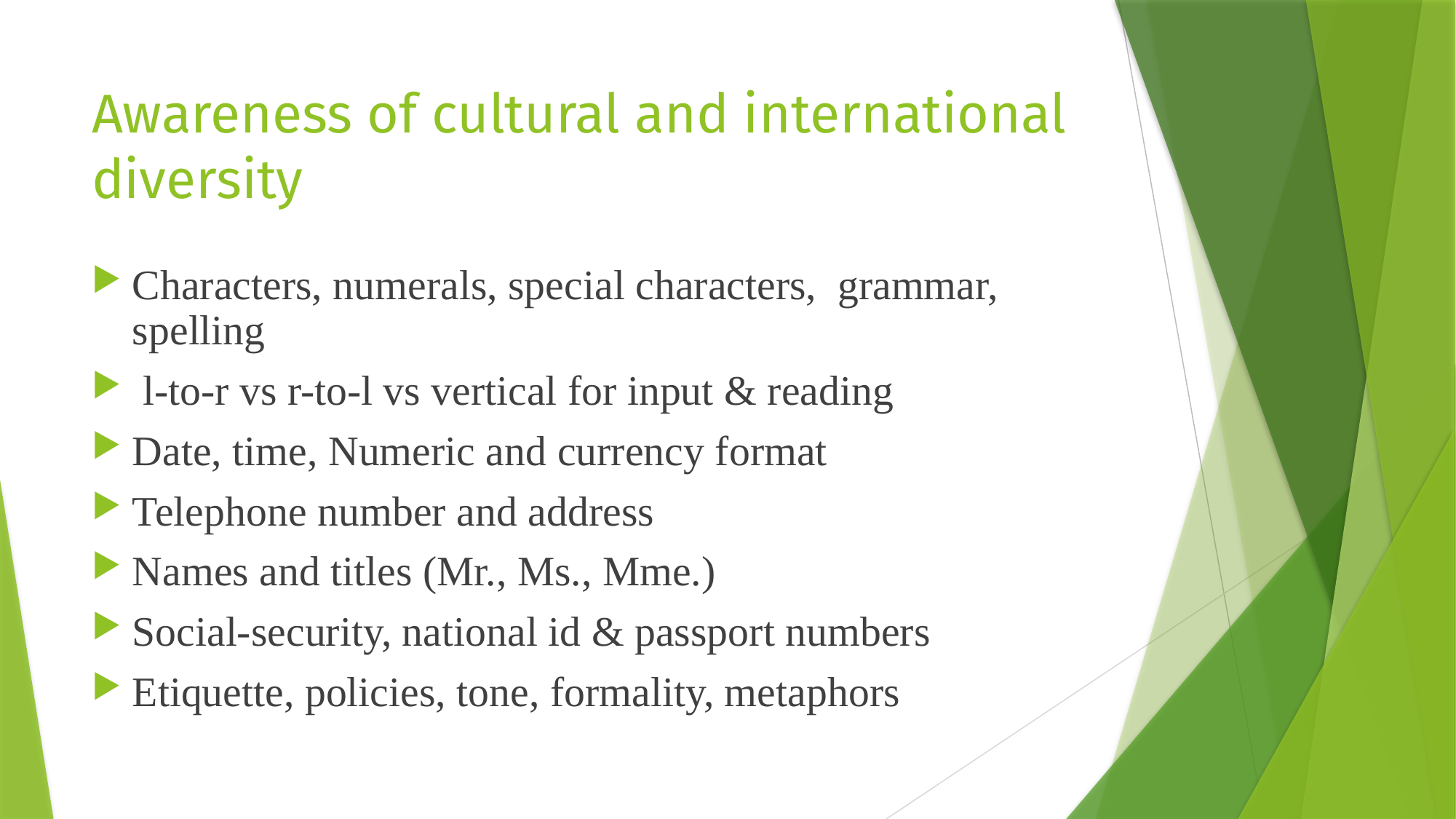

# Awareness of cultural and international diversity
Characters, numerals, special characters,  grammar, spelling
 l-to-r vs r-to-l vs vertical for input & reading
Date, time, Numeric and currency format
Telephone number and address
Names and titles (Mr., Ms., Mme.)
Social-security, national id & passport numbers
Etiquette, policies, tone, formality, metaphors